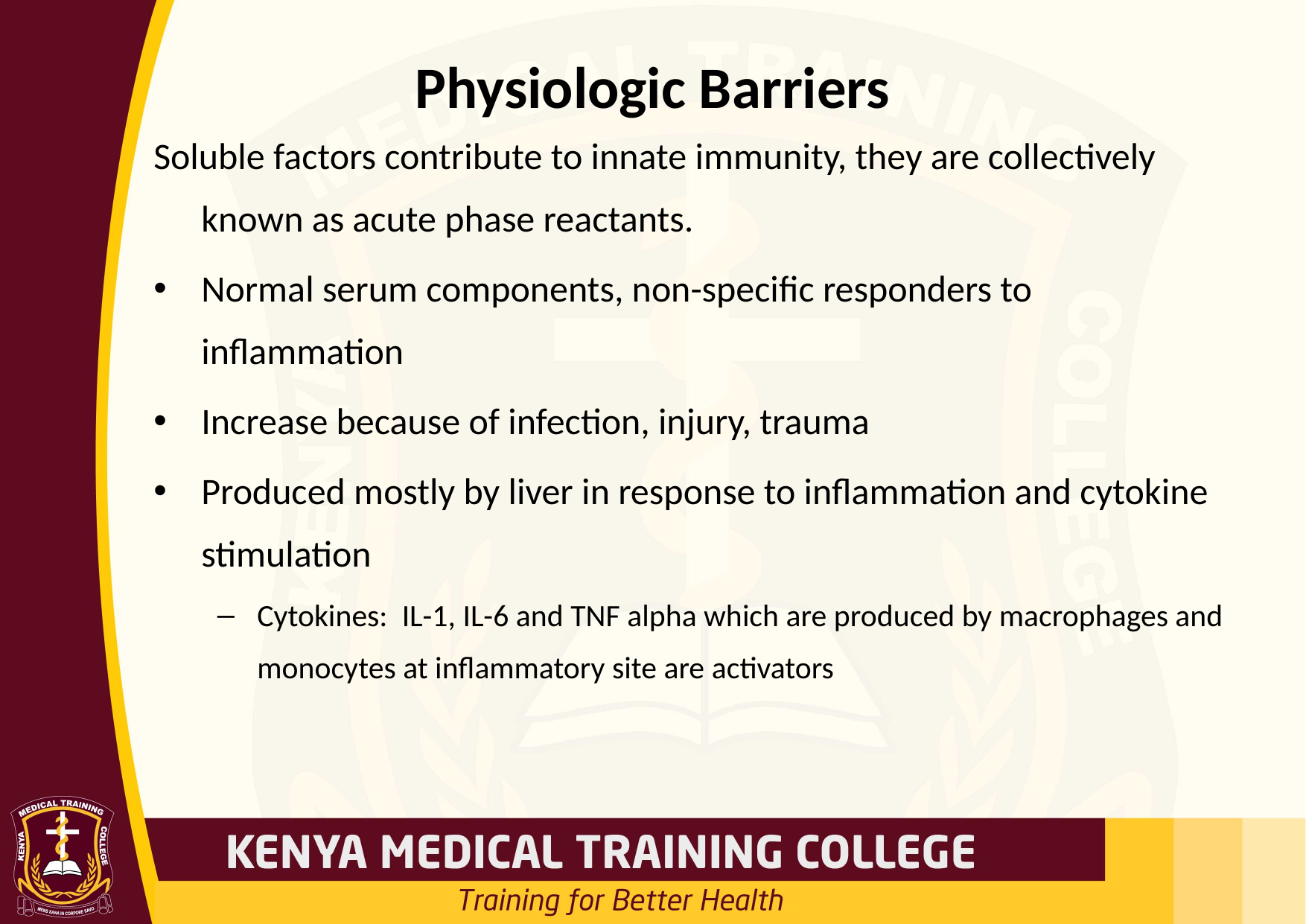

# Physiologic Barriers
Soluble factors contribute to innate immunity, they are collectively known as acute phase reactants.
Normal serum components, non-specific responders to inflammation
Increase because of infection, injury, trauma
Produced mostly by liver in response to inflammation and cytokine stimulation
Cytokines:  IL-1, IL-6 and TNF alpha which are produced by macrophages and monocytes at inflammatory site are activators